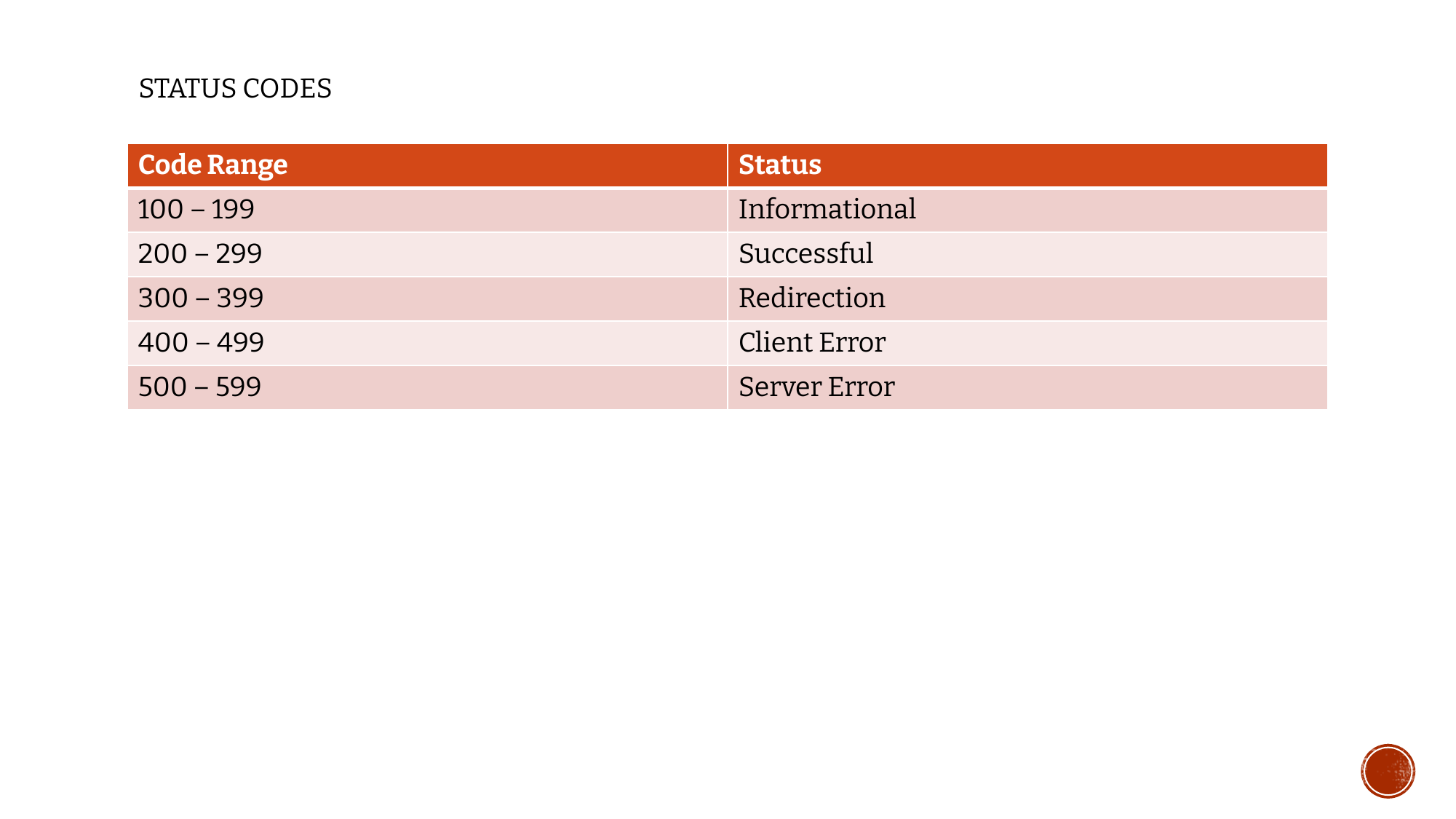

# Status codes
| Code Range | Status |
| --- | --- |
| 100 – 199 | Informational |
| 200 – 299 | Successful |
| 300 – 399 | Redirection |
| 400 – 499 | Client Error |
| 500 – 599 | Server Error |